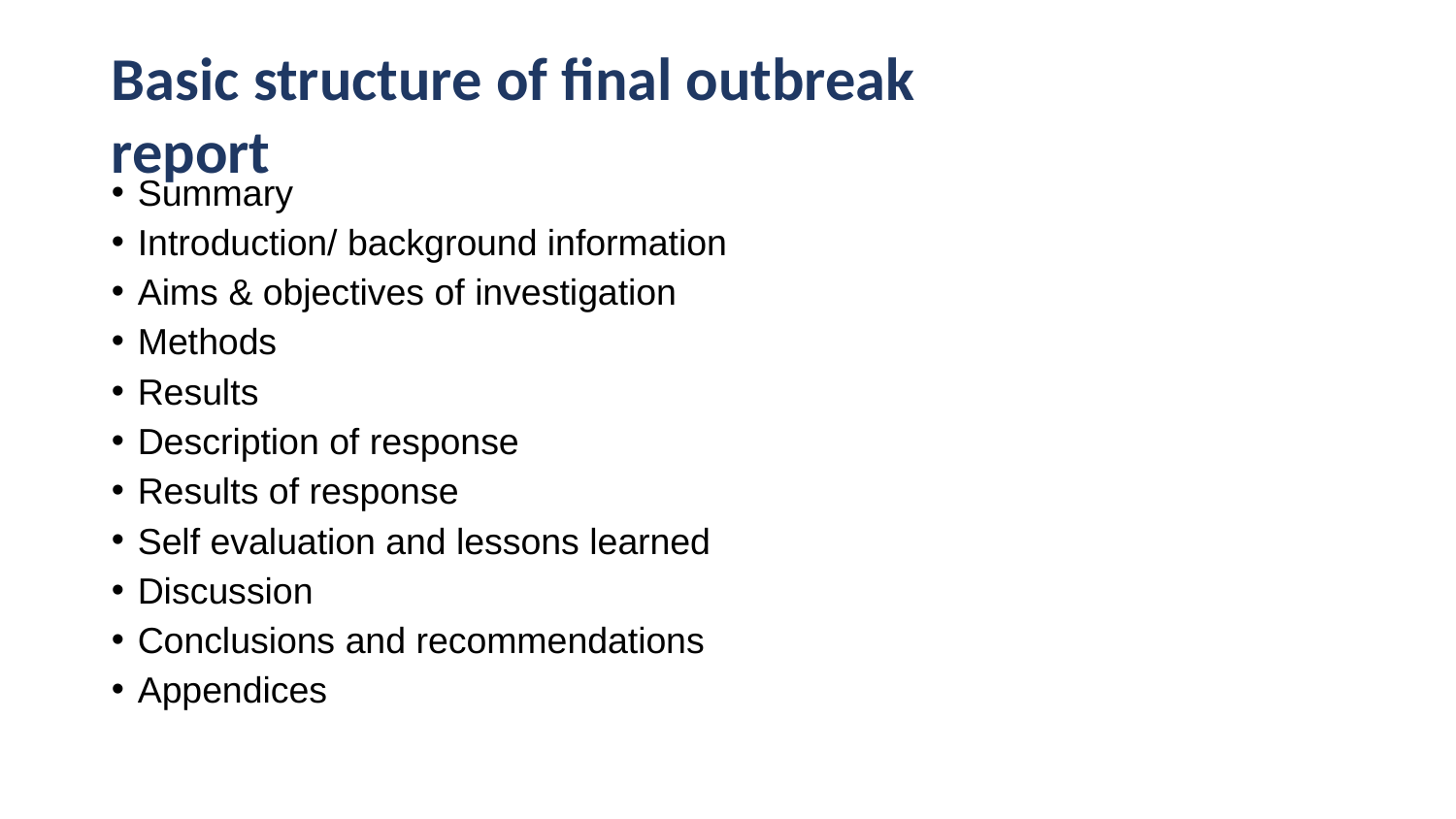

# Basic structure of final outbreak report
Summary
Introduction/ background information
Aims & objectives of investigation
Methods
Results
Description of response
Results of response
Self evaluation and lessons learned
Discussion
Conclusions and recommendations
Appendices